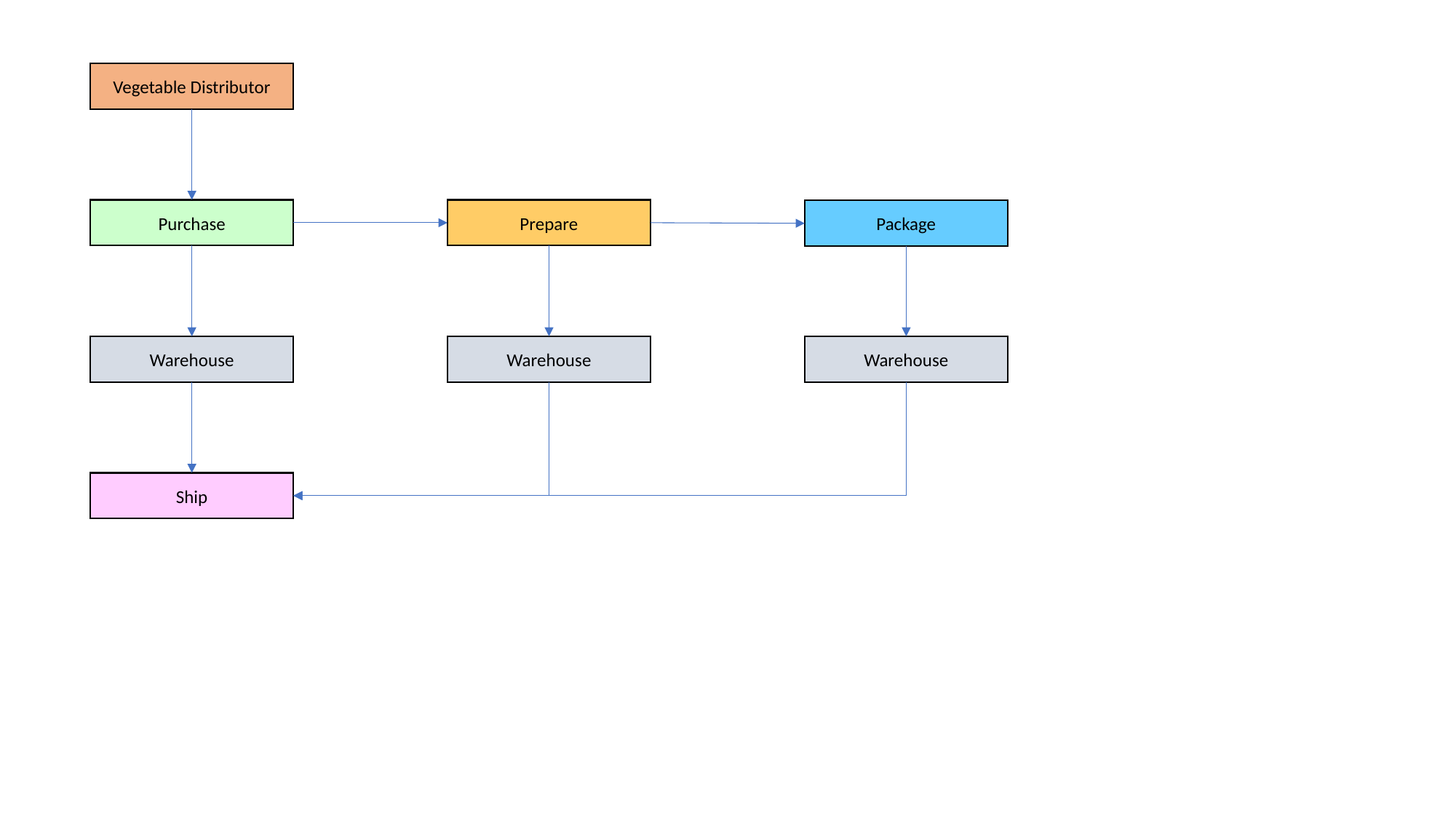

Vegetable Distributor
Purchase
Prepare
Package
Warehouse
Warehouse
Warehouse
Ship